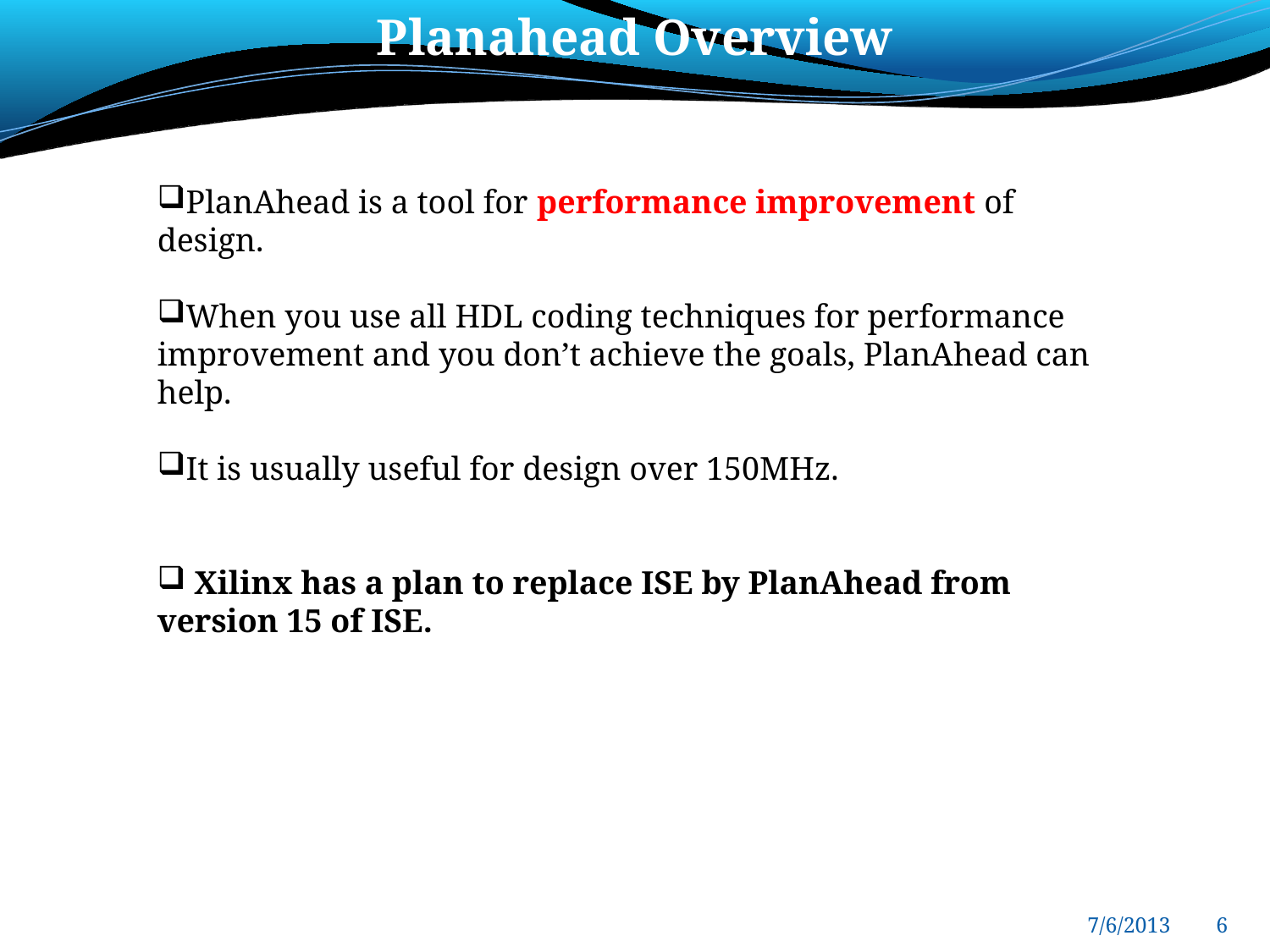

Planahead Overview
PlanAhead is a tool for performance improvement of design.

When you use all HDL coding techniques for performance improvement and you don’t achieve the goals, PlanAhead can help.

It is usually useful for design over 150MHz.

 Xilinx has a plan to replace ISE by PlanAhead from version 15 of ISE.

7/6/2013
6